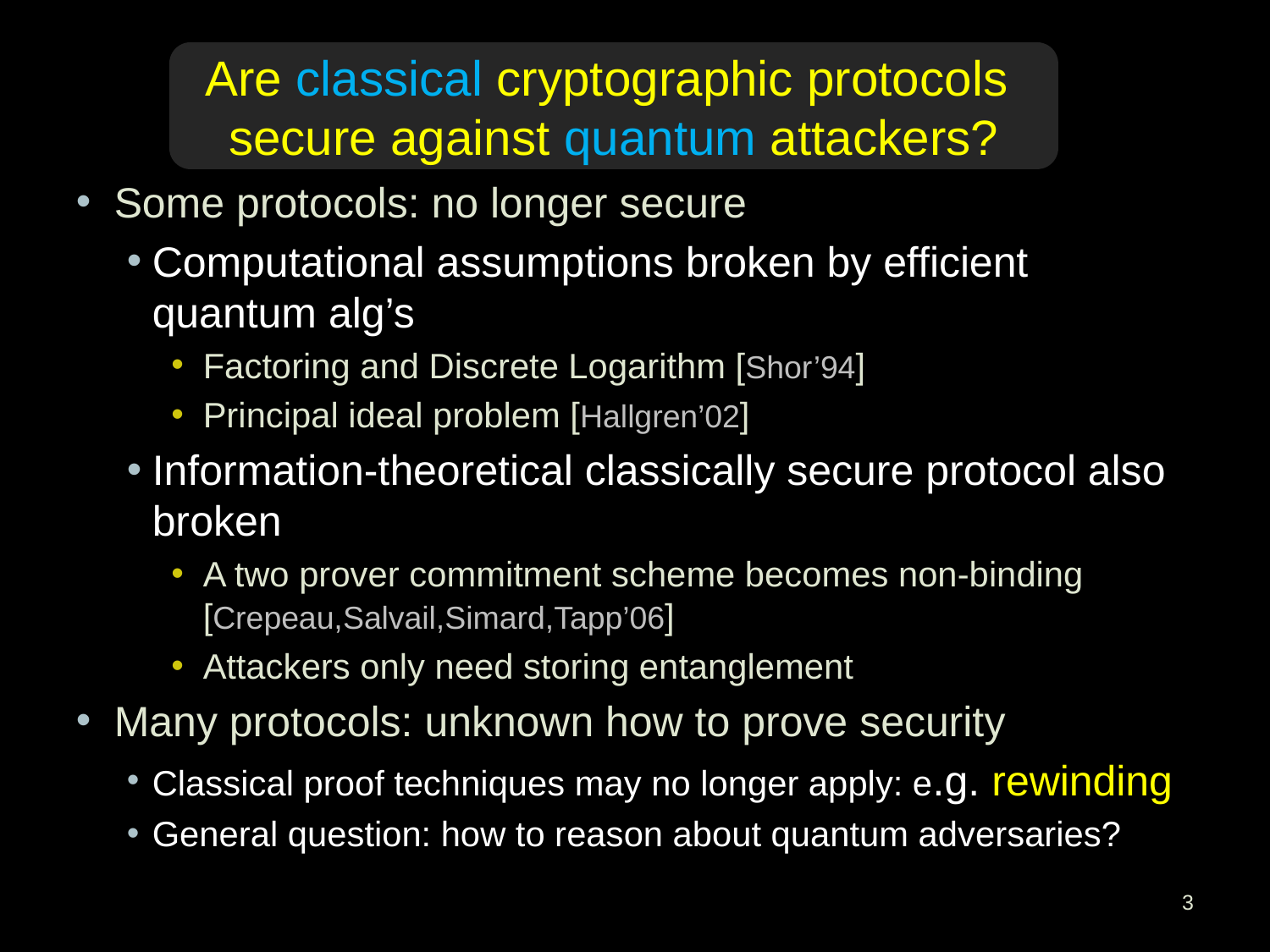

Are classical cryptographic protocols
secure against quantum attackers?
Some protocols: no longer secure
Computational assumptions broken by efficient quantum alg’s
Factoring and Discrete Logarithm [Shor’94]
Principal ideal problem [Hallgren’02]
Information-theoretical classically secure protocol also broken
A two prover commitment scheme becomes non-binding [Crepeau,Salvail,Simard,Tapp’06]
Attackers only need storing entanglement
Many protocols: unknown how to prove security
Classical proof techniques may no longer apply: e.g. rewinding
General question: how to reason about quantum adversaries?

3